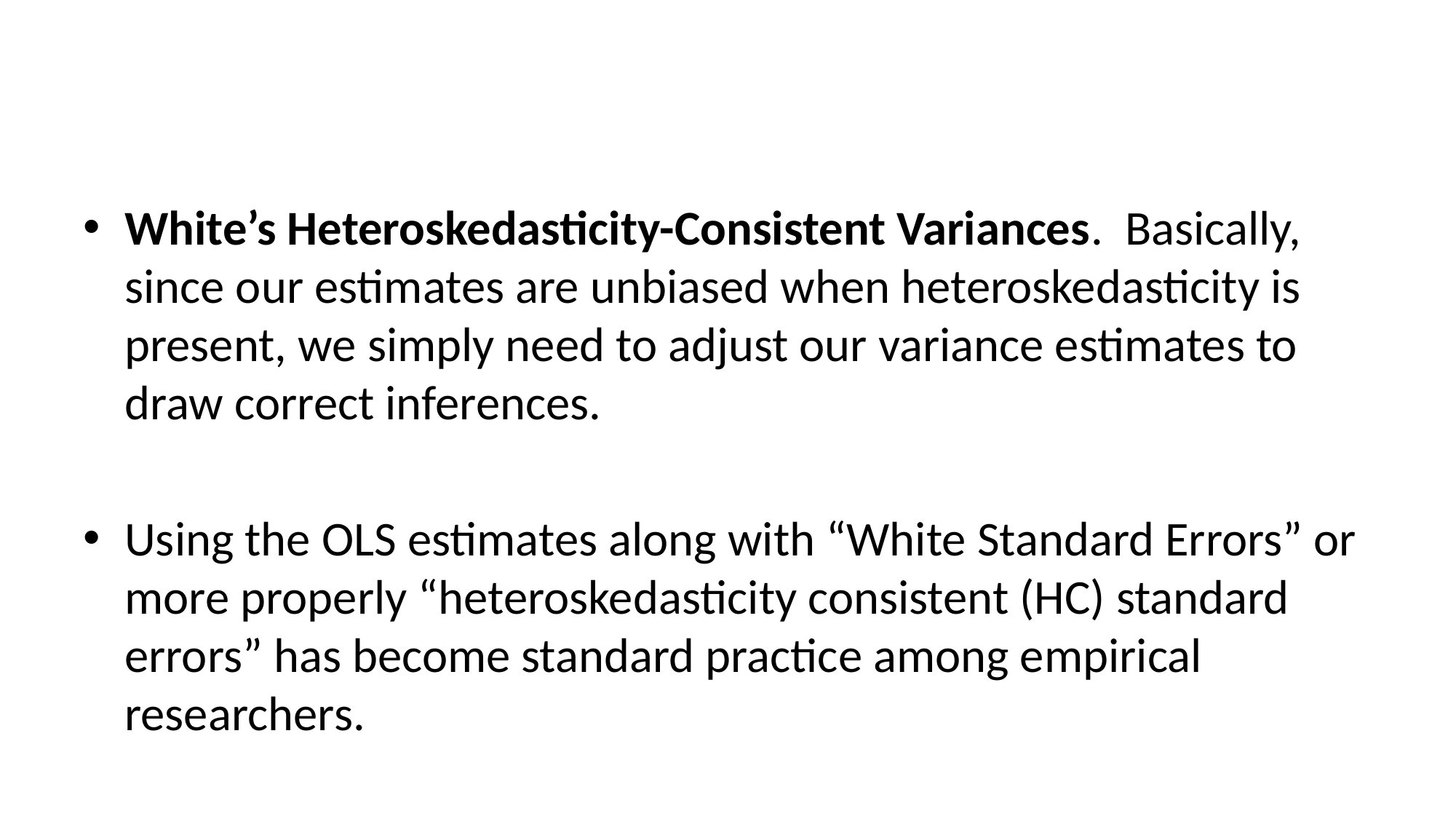

#
White’s Heteroskedasticity-Consistent Variances.  Basically, since our estimates are unbiased when heteroskedasticity is present, we simply need to adjust our variance estimates to draw correct inferences.

Using the OLS estimates along with “White Standard Errors” or more properly “heteroskedasticity consistent (HC) standard errors” has become standard practice among empirical researchers.